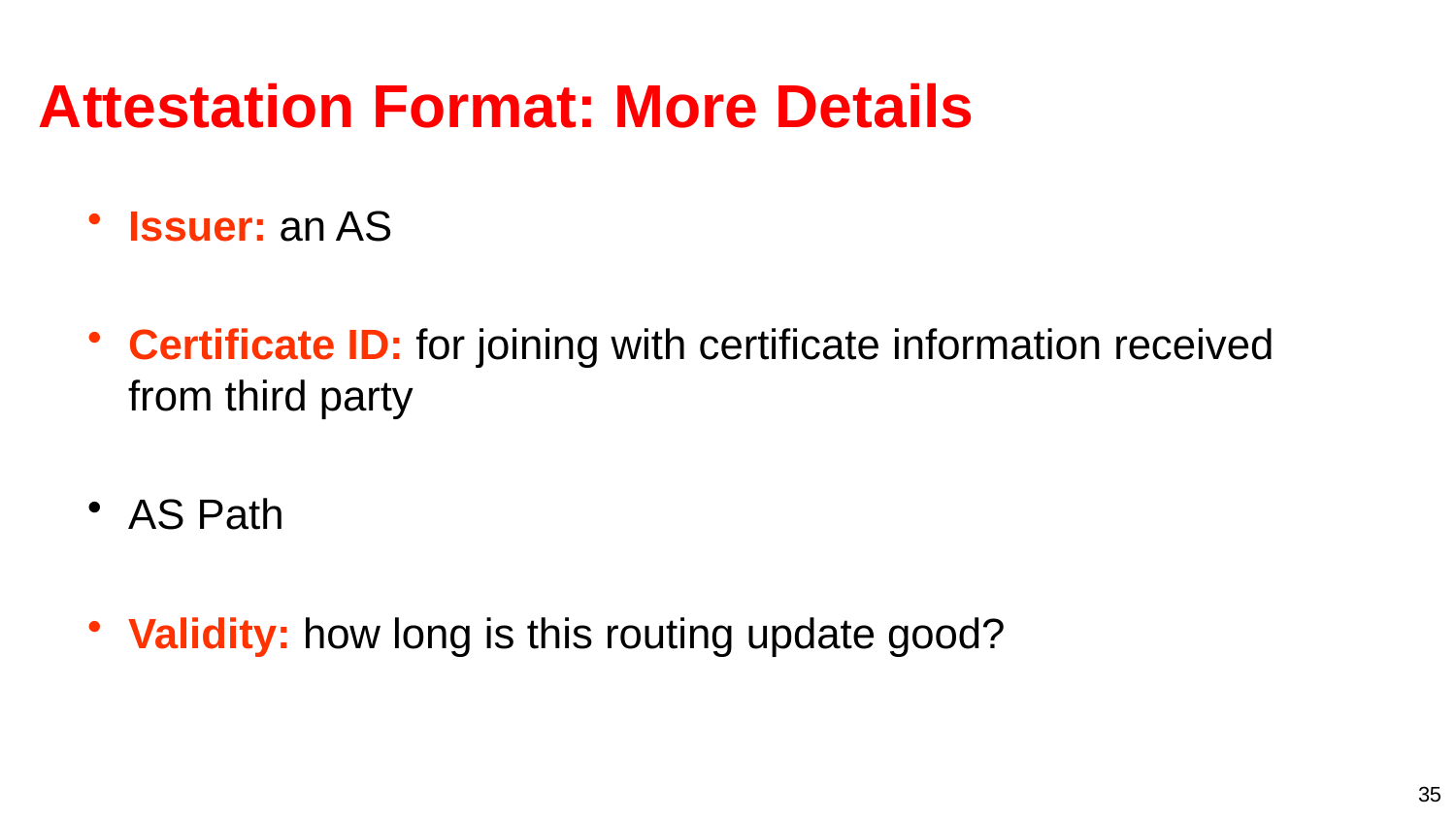

# Attestation Format: More Details
Issuer: an AS

Certificate ID: for joining with certificate information received from third party

AS Path

Validity: how long is this routing update good?
35